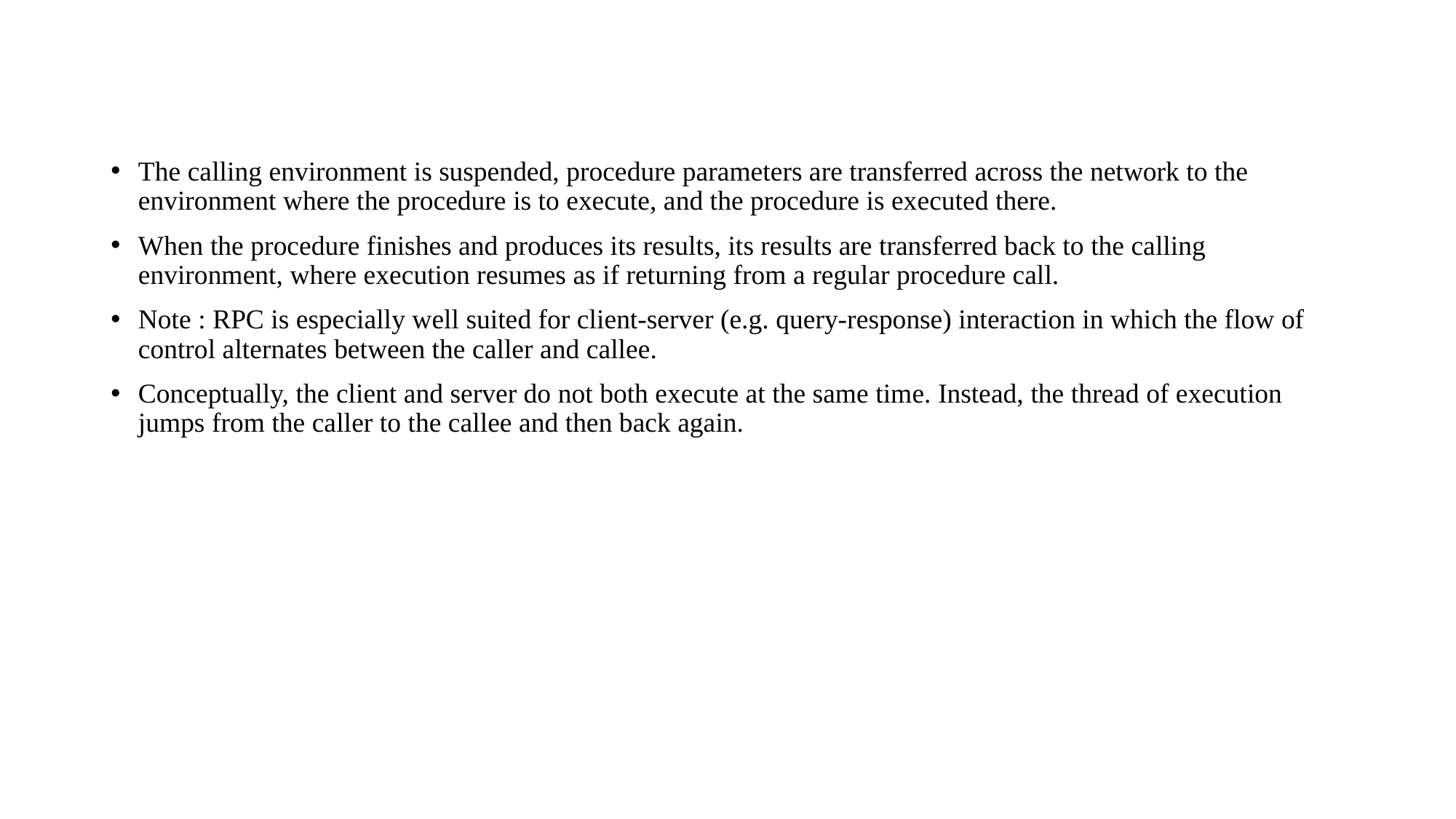

#
The calling environment is suspended, procedure parameters are transferred across the network to the environment where the procedure is to execute, and the procedure is executed there.
When the procedure finishes and produces its results, its results are transferred back to the calling environment, where execution resumes as if returning from a regular procedure call.
Note : RPC is especially well suited for client-server (e.g. query-response) interaction in which the flow of control alternates between the caller and callee.
Conceptually, the client and server do not both execute at the same time. Instead, the thread of execution jumps from the caller to the callee and then back again.